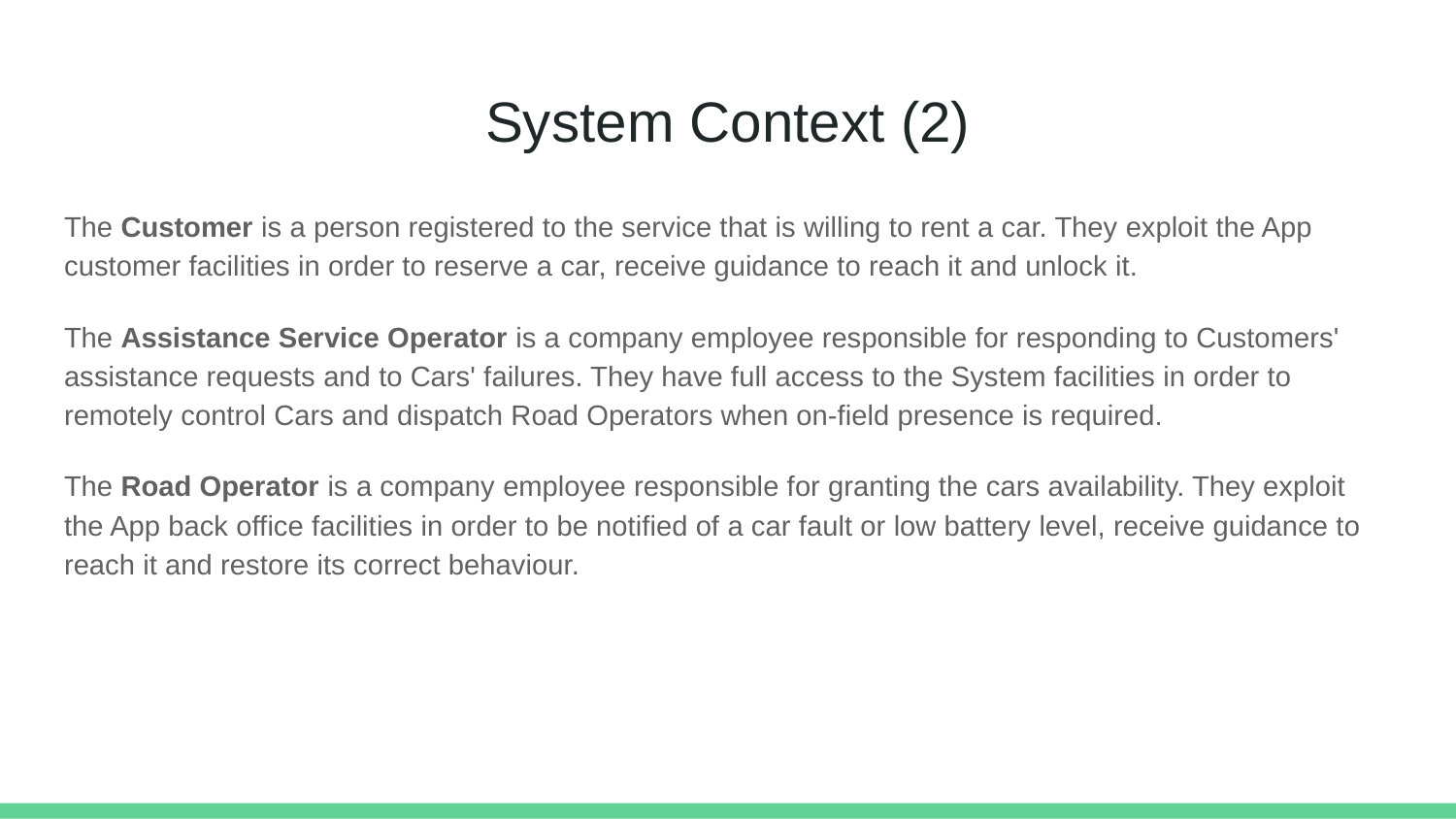

# System Context (2)
The Customer is a person registered to the service that is willing to rent a car. They exploit the App customer facilities in order to reserve a car, receive guidance to reach it and unlock it.
The Assistance Service Operator is a company employee responsible for responding to Customers' assistance requests and to Cars' failures. They have full access to the System facilities in order to remotely control Cars and dispatch Road Operators when on-field presence is required.
The Road Operator is a company employee responsible for granting the cars availability. They exploit the App back office facilities in order to be notified of a car fault or low battery level, receive guidance to reach it and restore its correct behaviour.